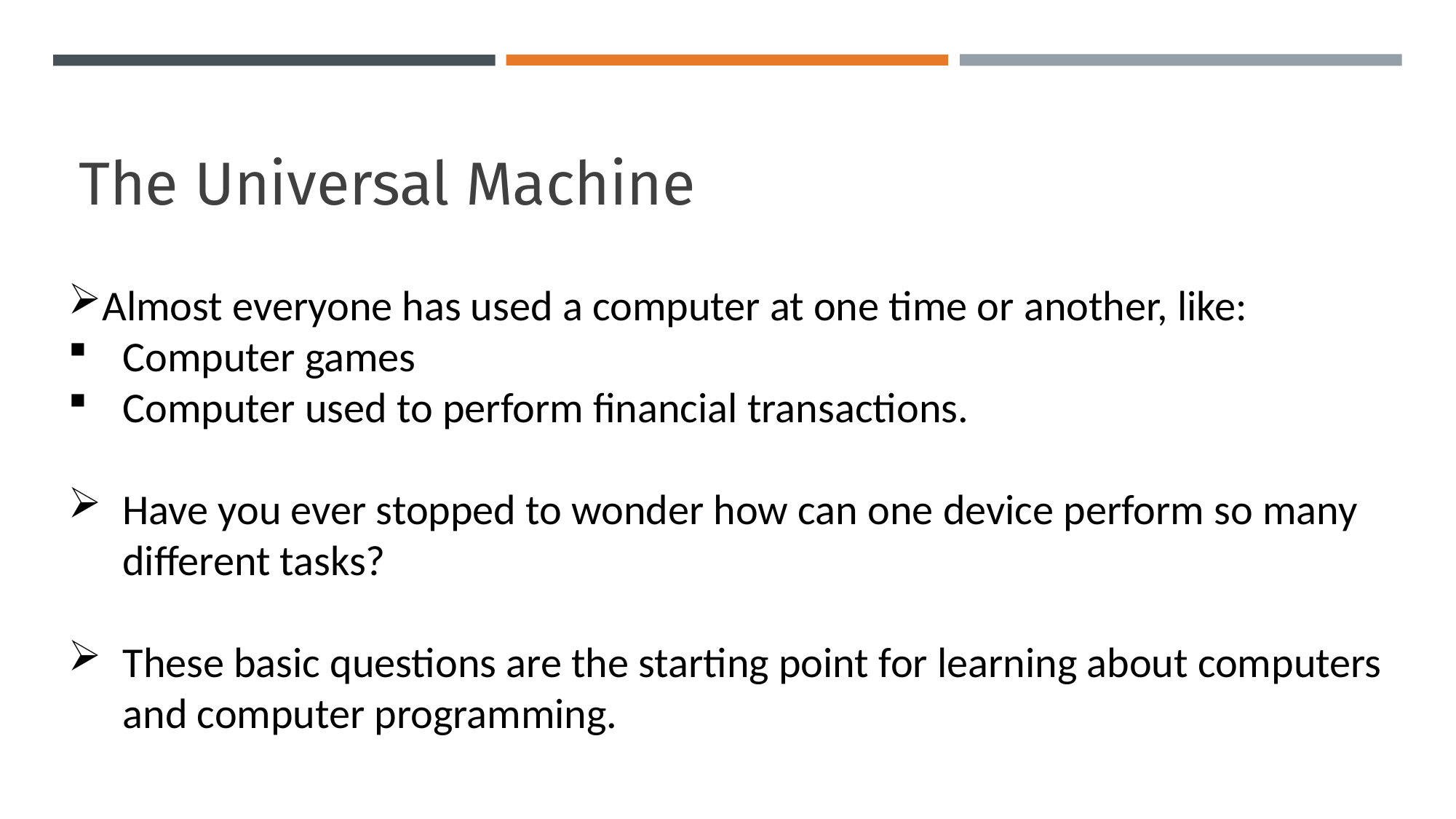

# The Universal Machine
Almost everyone has used a computer at one time or another, like:
Computer games
Computer used to perform financial transactions.

Have you ever stopped to wonder how can one device perform so many different tasks?

These basic questions are the starting point for learning about computers and computer programming.